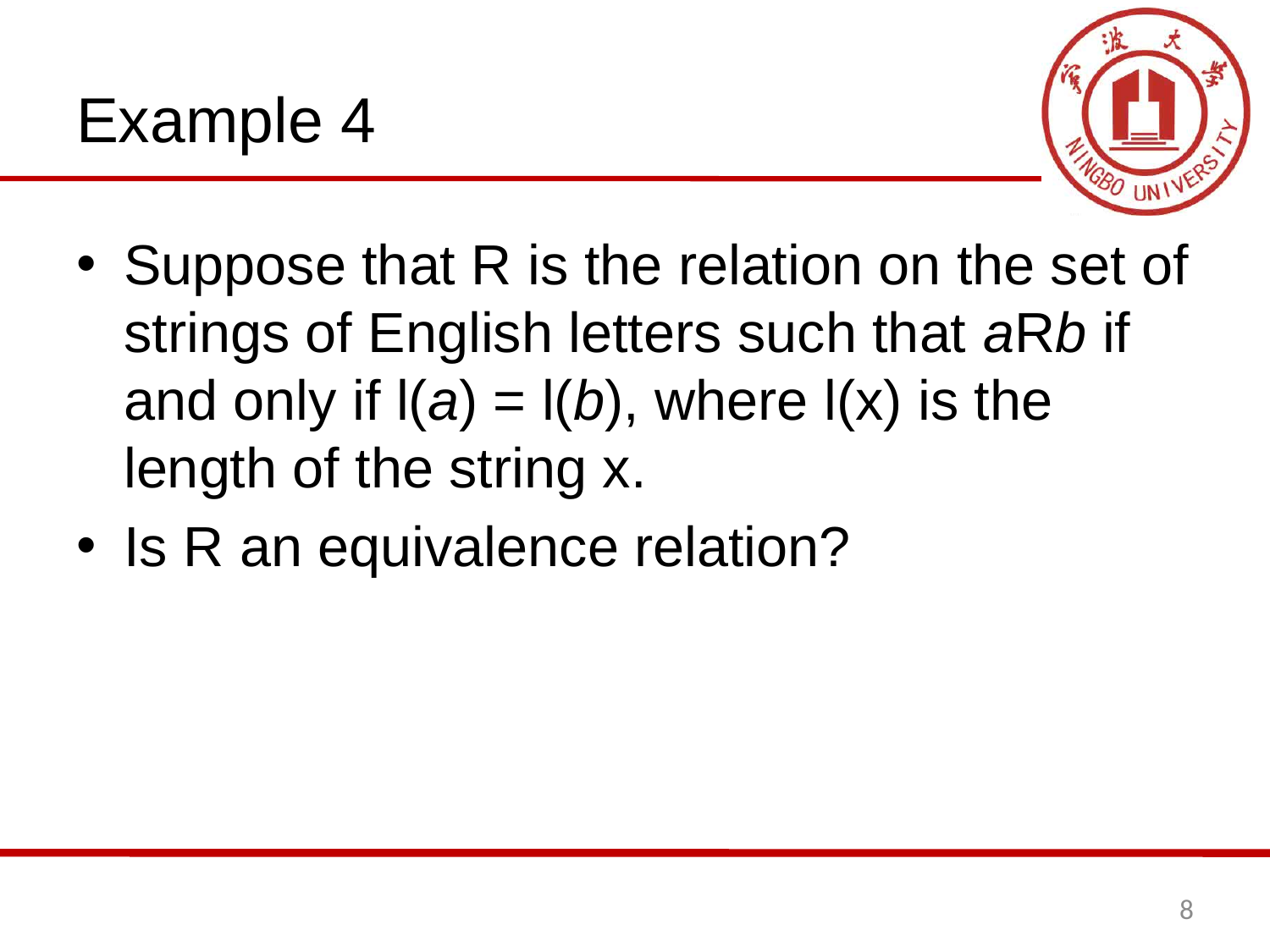

# Example 4
Suppose that R is the relation on the set of strings of English letters such that aRb if and only if l(a) = l(b), where l(x) is the length of the string x.
Is R an equivalence relation?
8